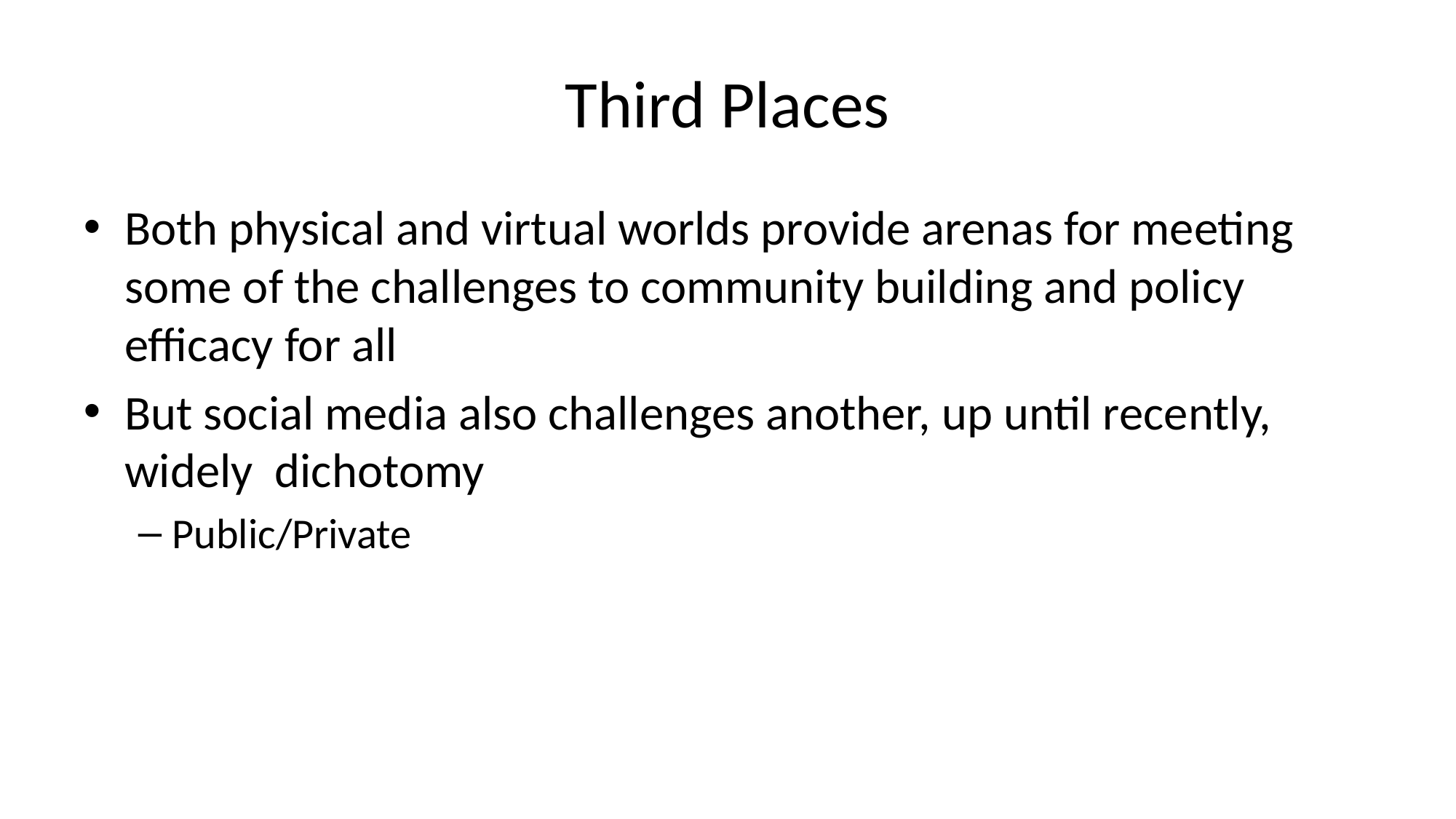

# Third Places
Both physical and virtual worlds provide arenas for meeting some of the challenges to community building and policy efficacy for all
But social media also challenges another, up until recently, widely  dichotomy
Public/Private